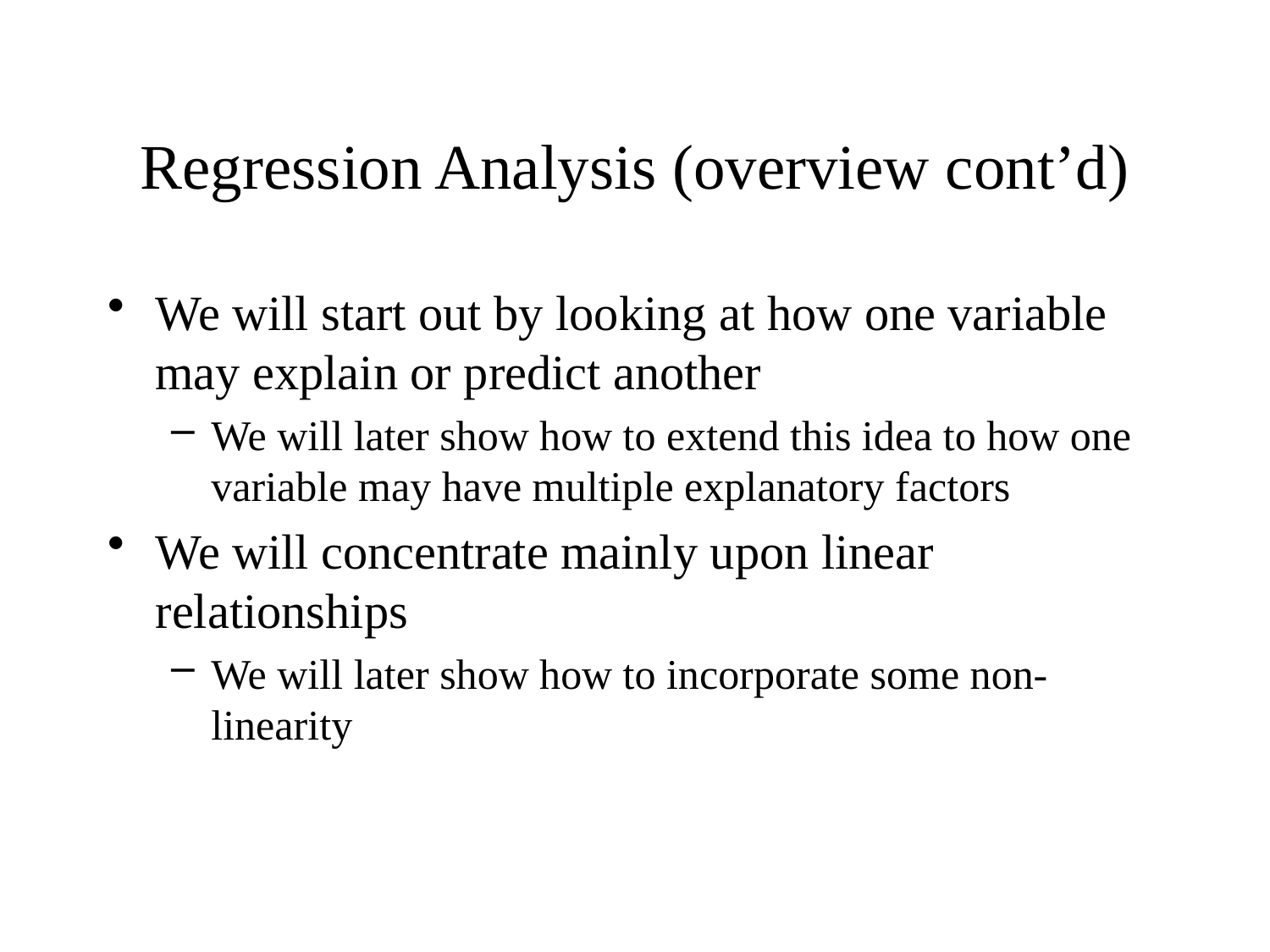

# Regression Analysis (overview cont’d)
We will start out by looking at how one variable may explain or predict another
We will later show how to extend this idea to how one variable may have multiple explanatory factors
We will concentrate mainly upon linear relationships
We will later show how to incorporate some non-linearity